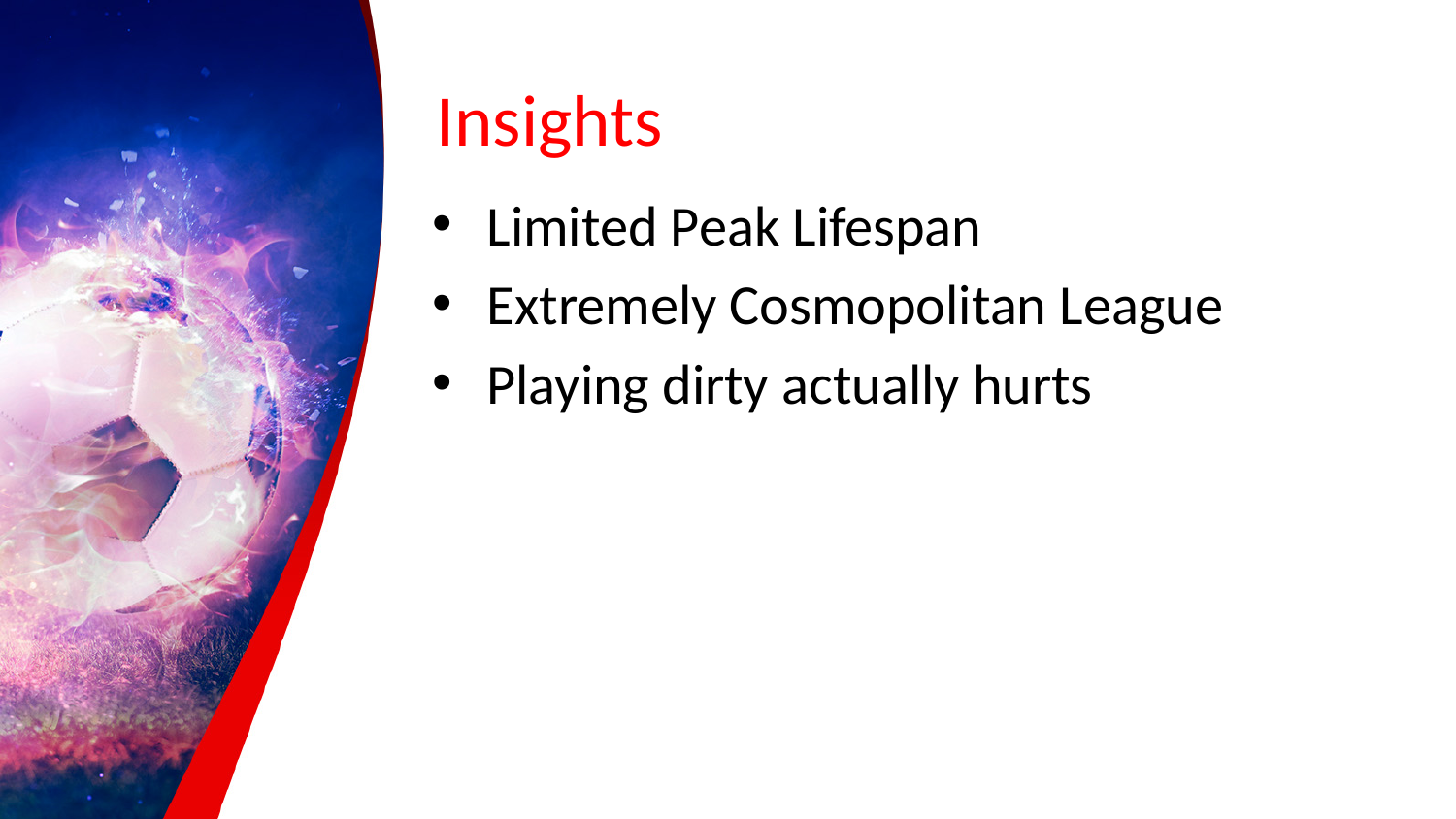

# Insights
Limited Peak Lifespan
Extremely Cosmopolitan League
Playing dirty actually hurts